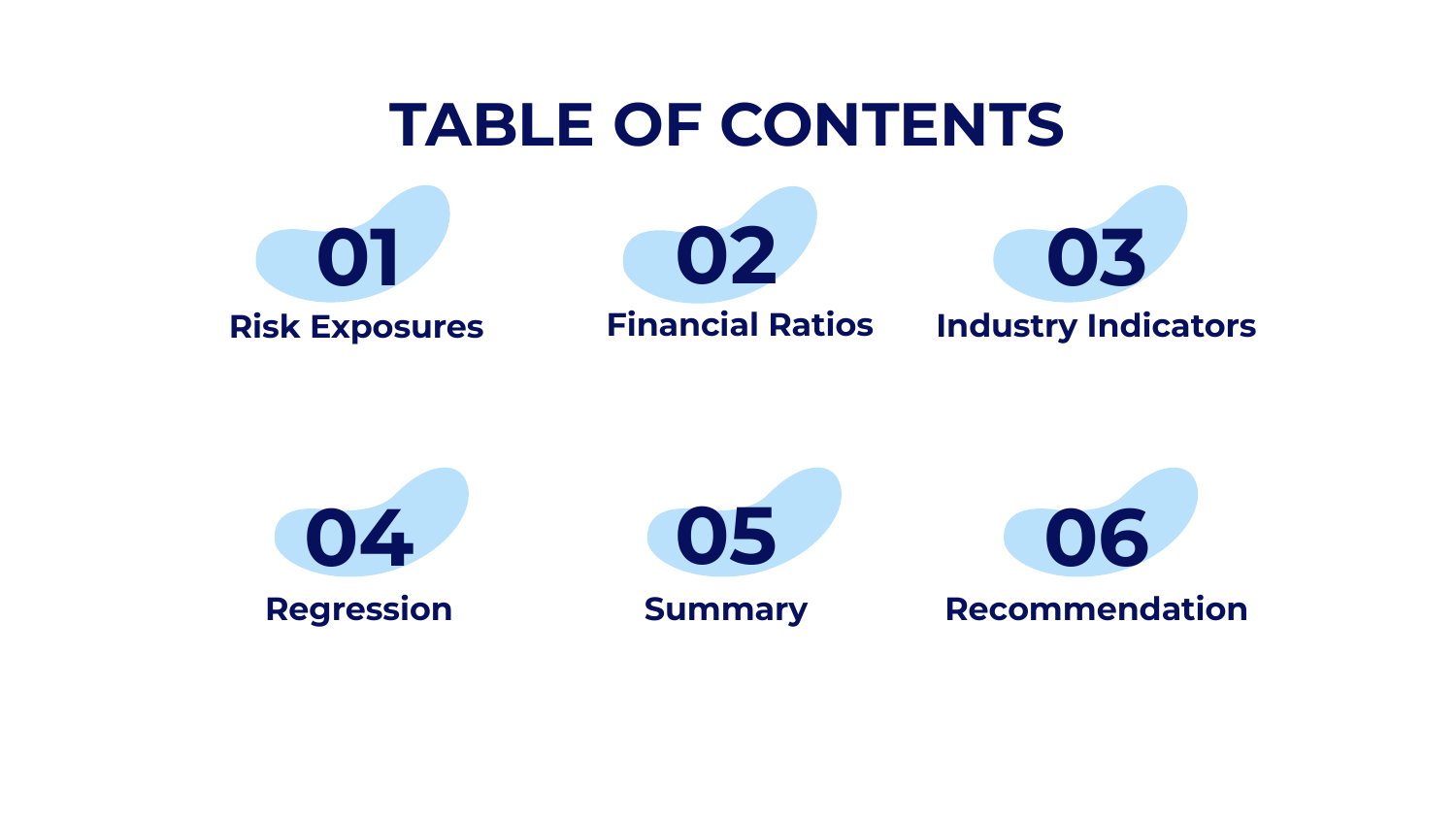

# TABLE OF CONTENTS
02
01
03
Financial Ratios
Industry Indicators
Risk Exposures
05
04
06
Recommendation

Regression
Summary